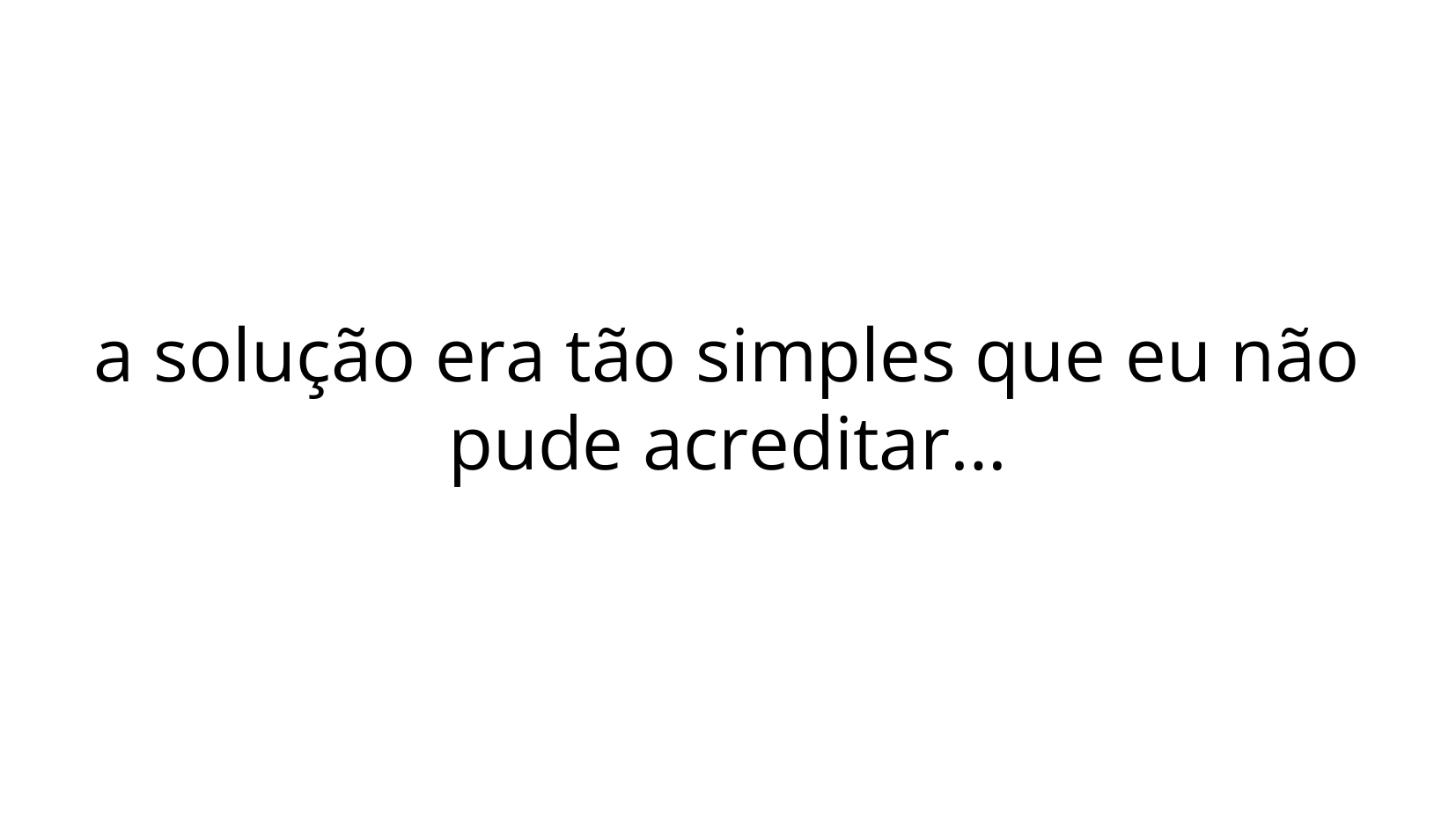

a solução era tão simples que eu não pude acreditar…